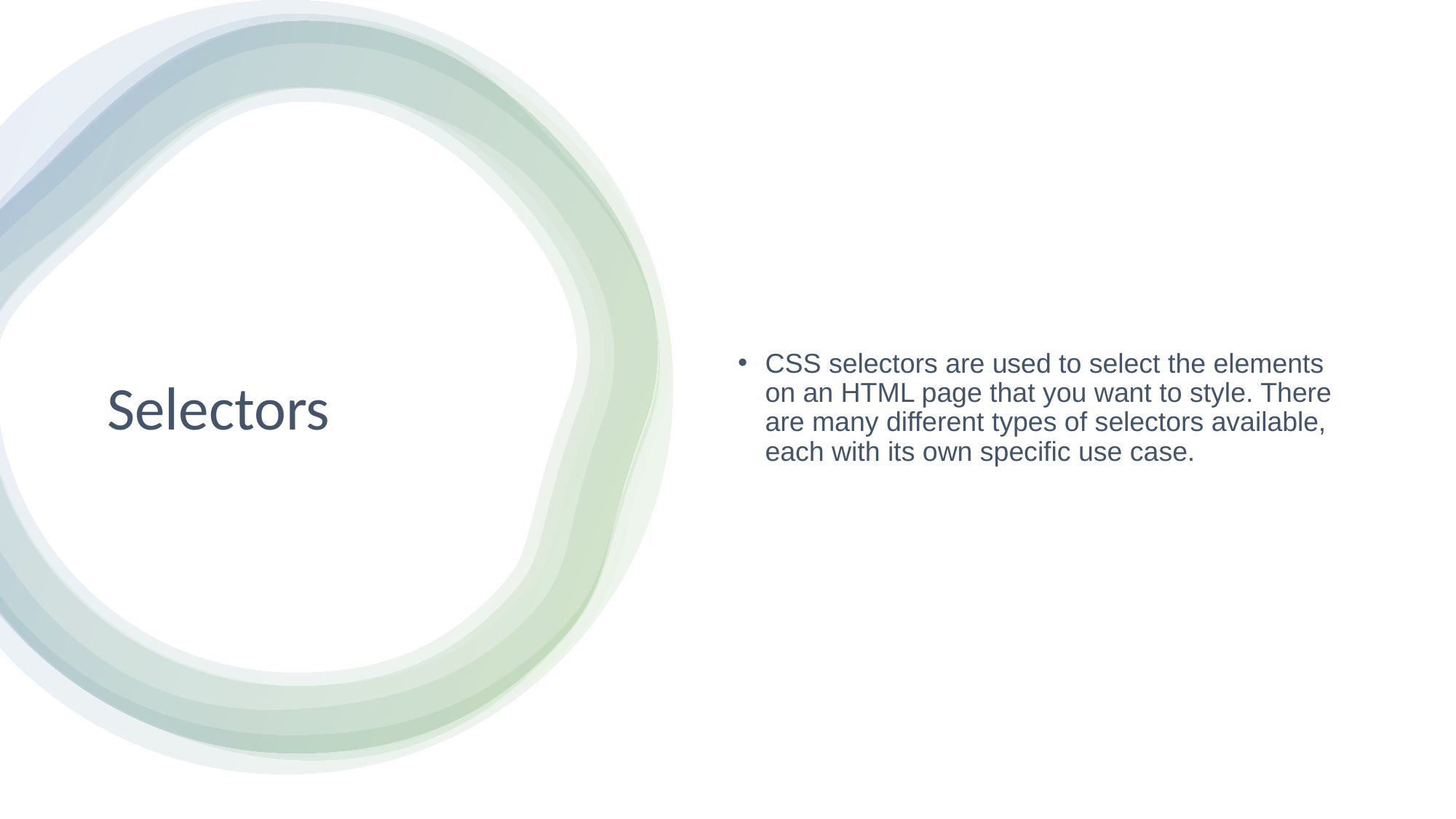

CSS selectors are used to select the elements on an HTML page that you want to style. There are many different types of selectors available, each with its own specific use case.
# Selectors